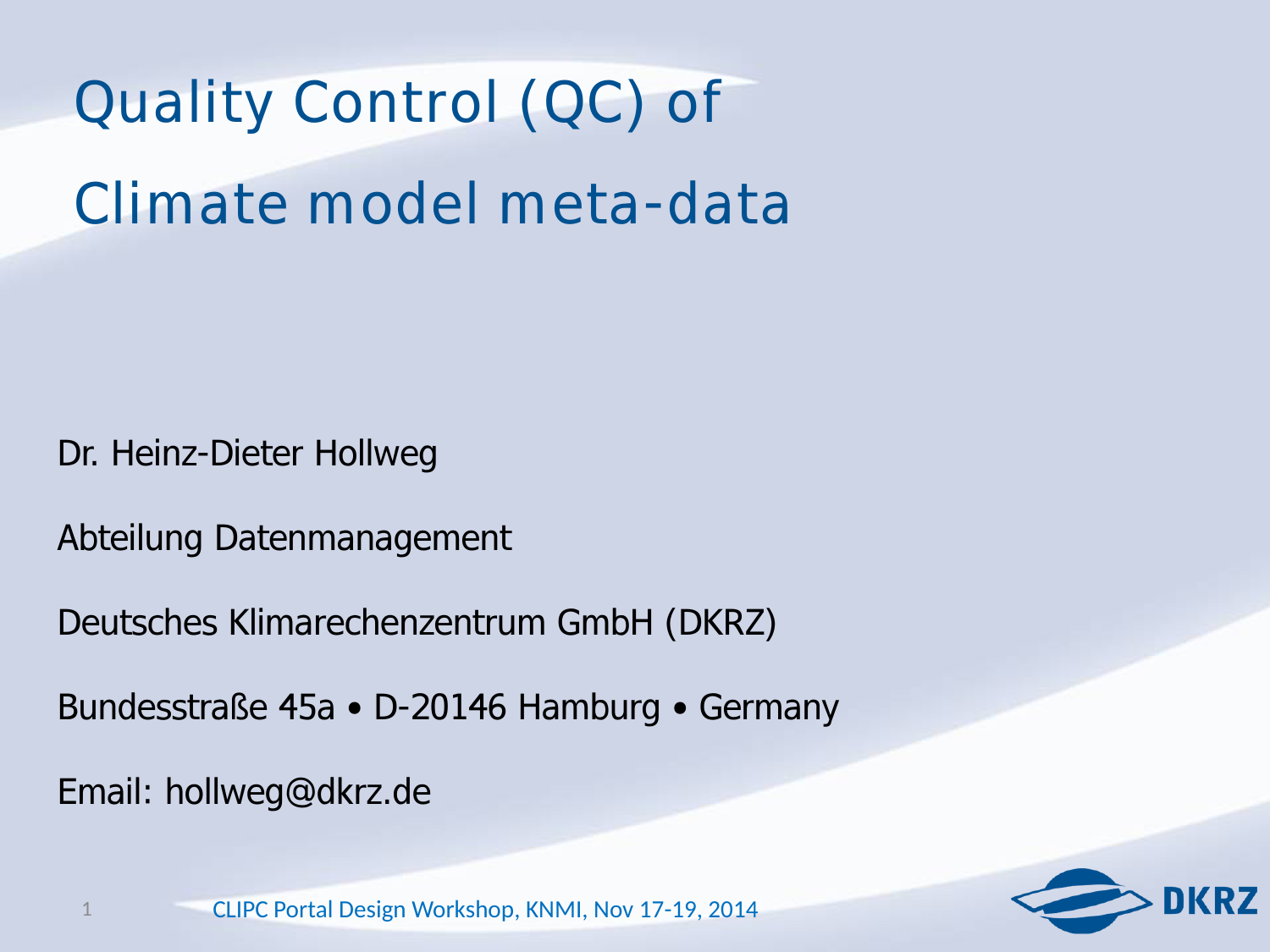

Quality Control (QC) of
Climate model meta-data

Dr. Heinz-Dieter Hollweg
Abteilung Datenmanagement
Deutsches Klimarechenzentrum GmbH (DKRZ)
Bundesstraße 45a • D-20146 Hamburg • Germany
Email: hollweg@dkrz.de
1
CLIPC Portal Design Workshop, KNMI, Nov 17-19, 2014